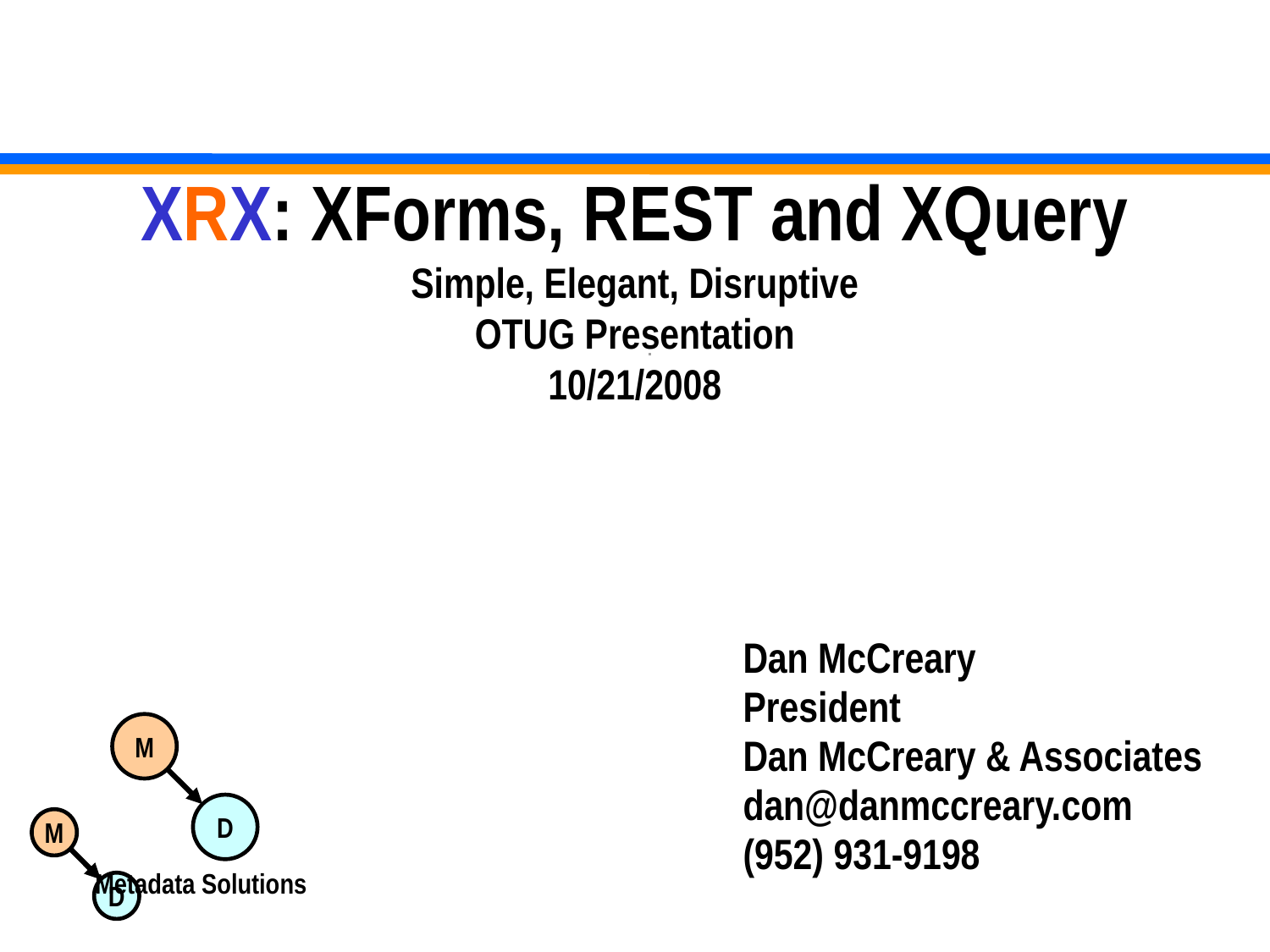

# XRX: XForms, REST and XQuery Simple, Elegant, Disruptive OTUG Presentation 10/21/2008

Dan McCreary
President
Dan McCreary & Associates
dan@danmccreary.com
(952) 931-9198
M
D
Metadata Solutions